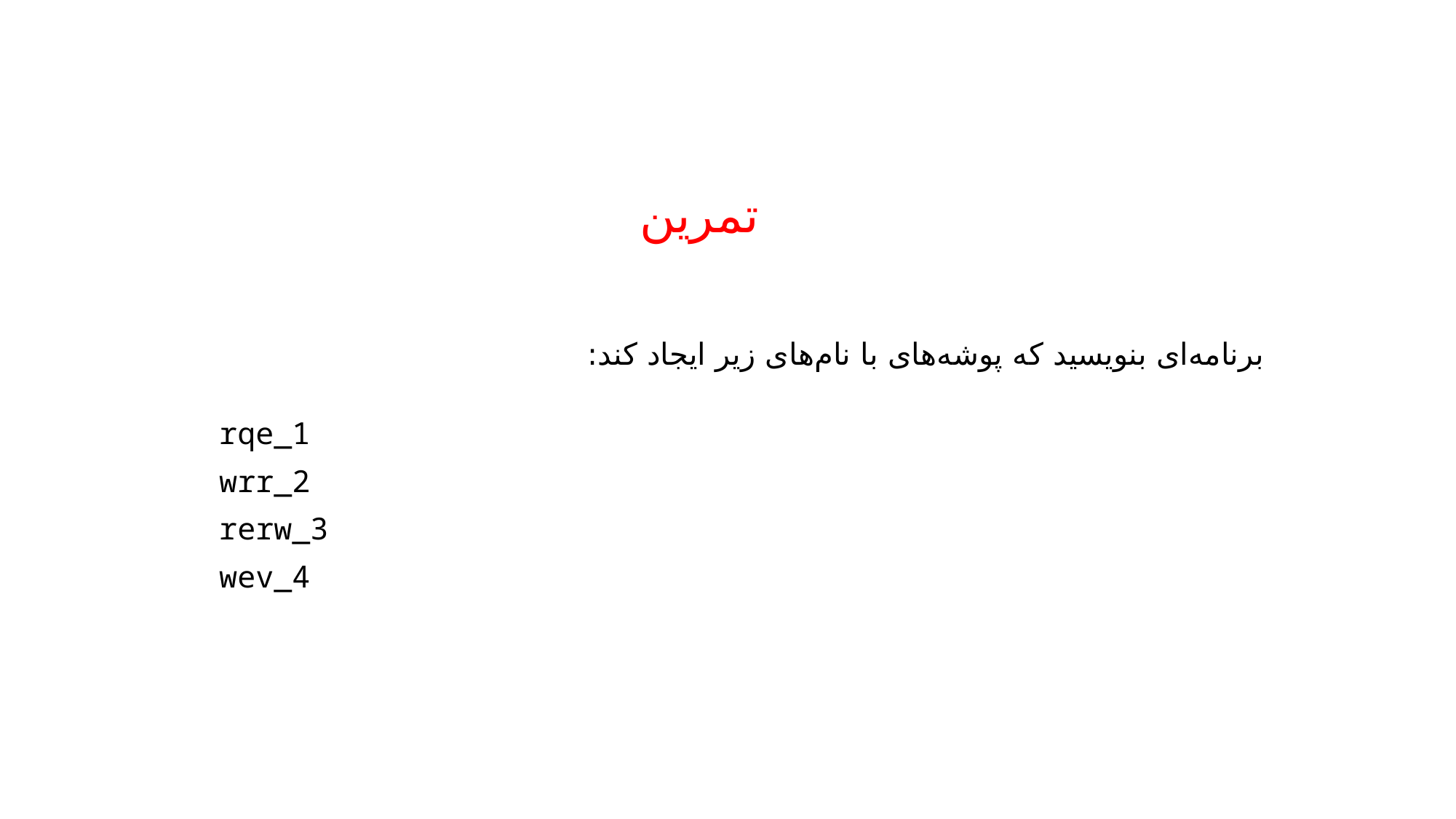

تمرین
برنامه‌ای بنویسید که پوشه‌های با نام‌های زیر ایجاد کند:
rqe_1
wrr_2
rerw_3
wev_4